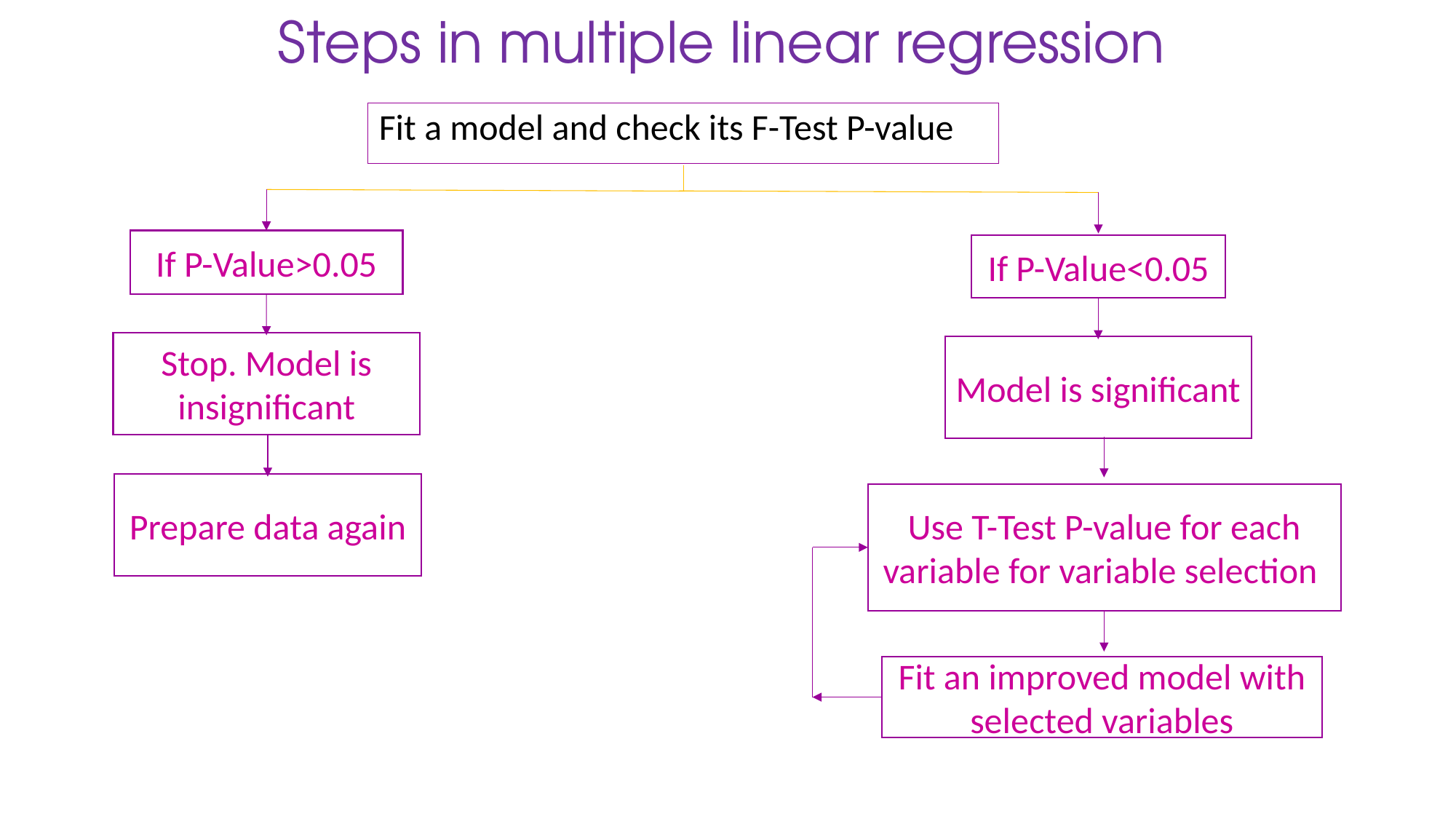

# Steps in multiple linear regression
Fit a model and check its F-Test P-value
If P-Value>0.05
If P-Value<0.05
Stop. Model is insignificant
Model is significant
Prepare data again
Use T-Test P-value for each variable for variable selection
Fit an improved model with selected variables